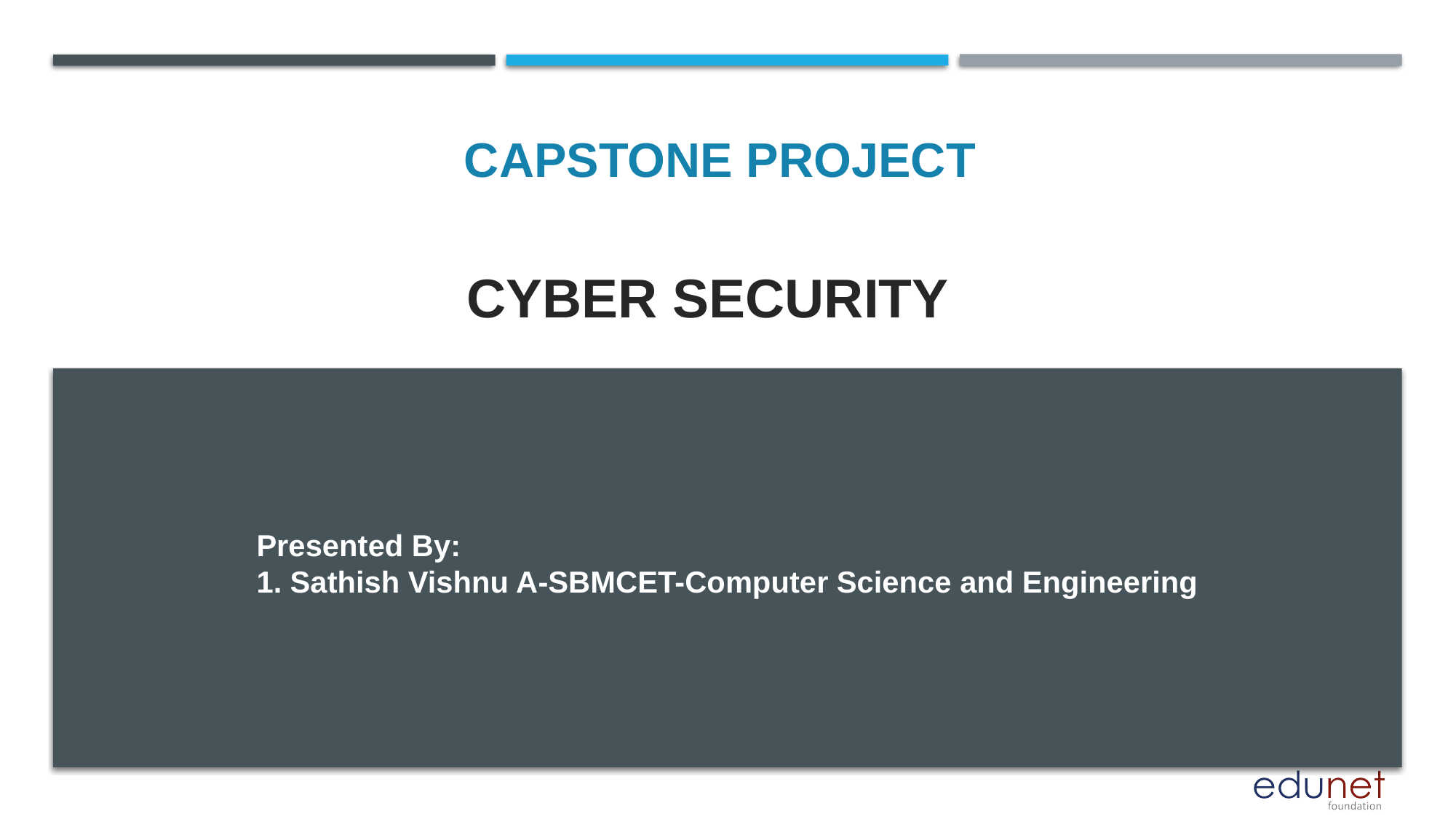

CAPSTONE PROJECT
# CYBER SECURITY
Presented By:
1. Sathish Vishnu A-SBMCET-Computer Science and Engineering